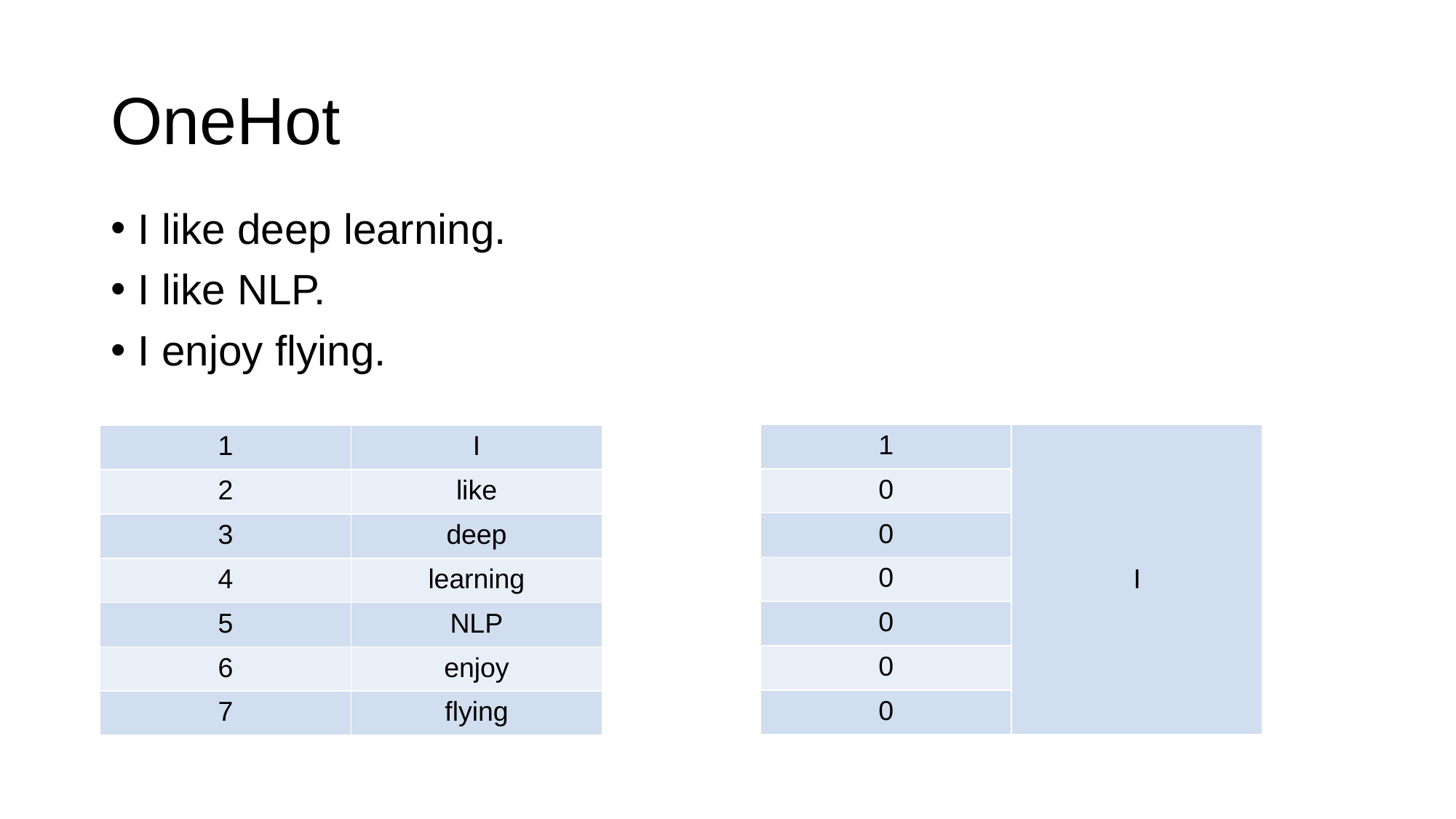

# OneHot
I like deep learning.
I like NLP.
I enjoy flying.
| 1 | I |
| --- | --- |
| 0 |  |
| 0 |  |
| 0 |  |
| 0 |  |
| 0 |  |
| 0 |  |
| 1 | I |
| --- | --- |
| 2 | like |
| 3 | deep |
| 4 | learning |
| 5 | NLP |
| 6 | enjoy |
| 7 | flying |